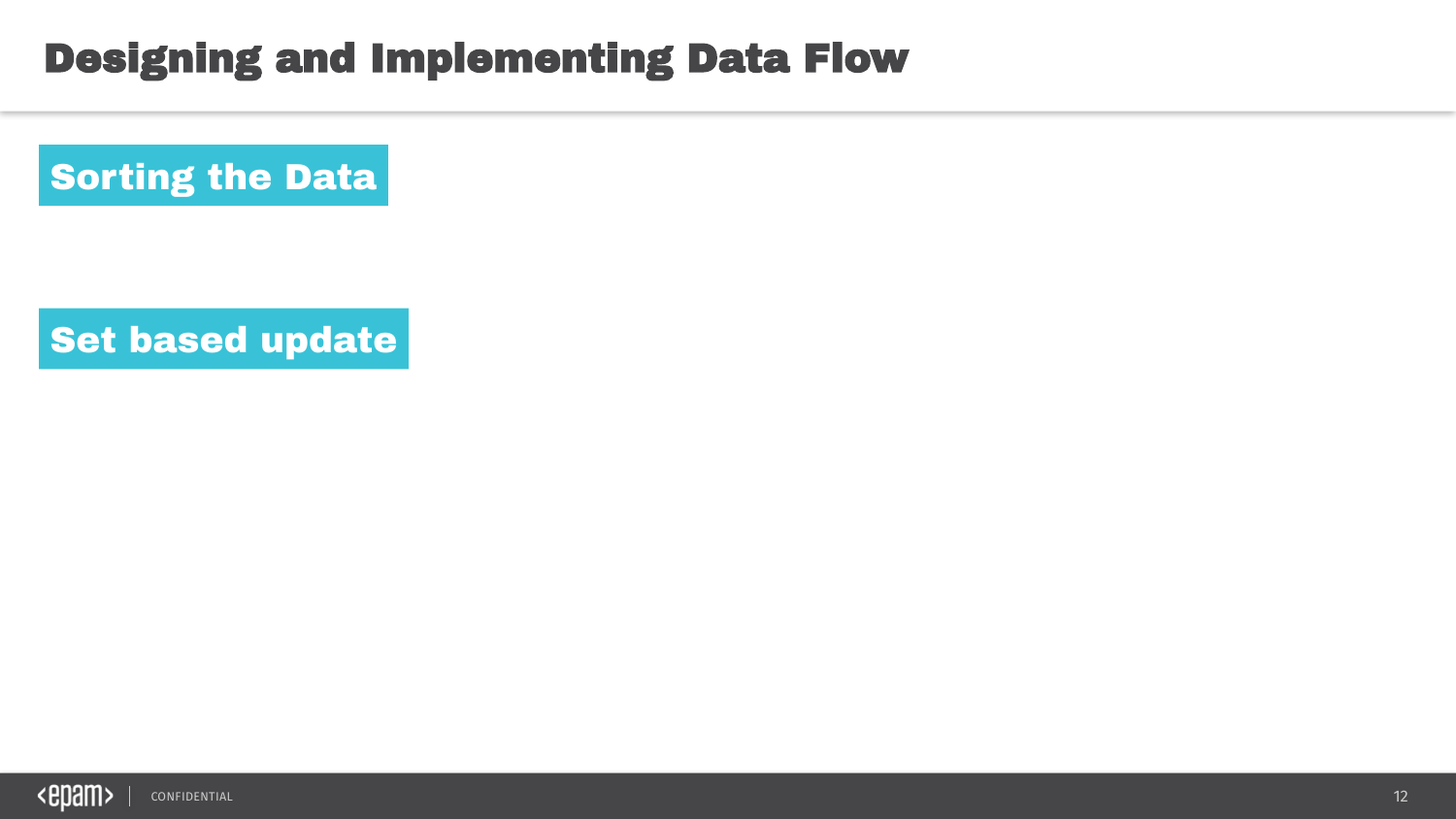

Designing and Implementing Data Flow
Sorting the Data
Set based update